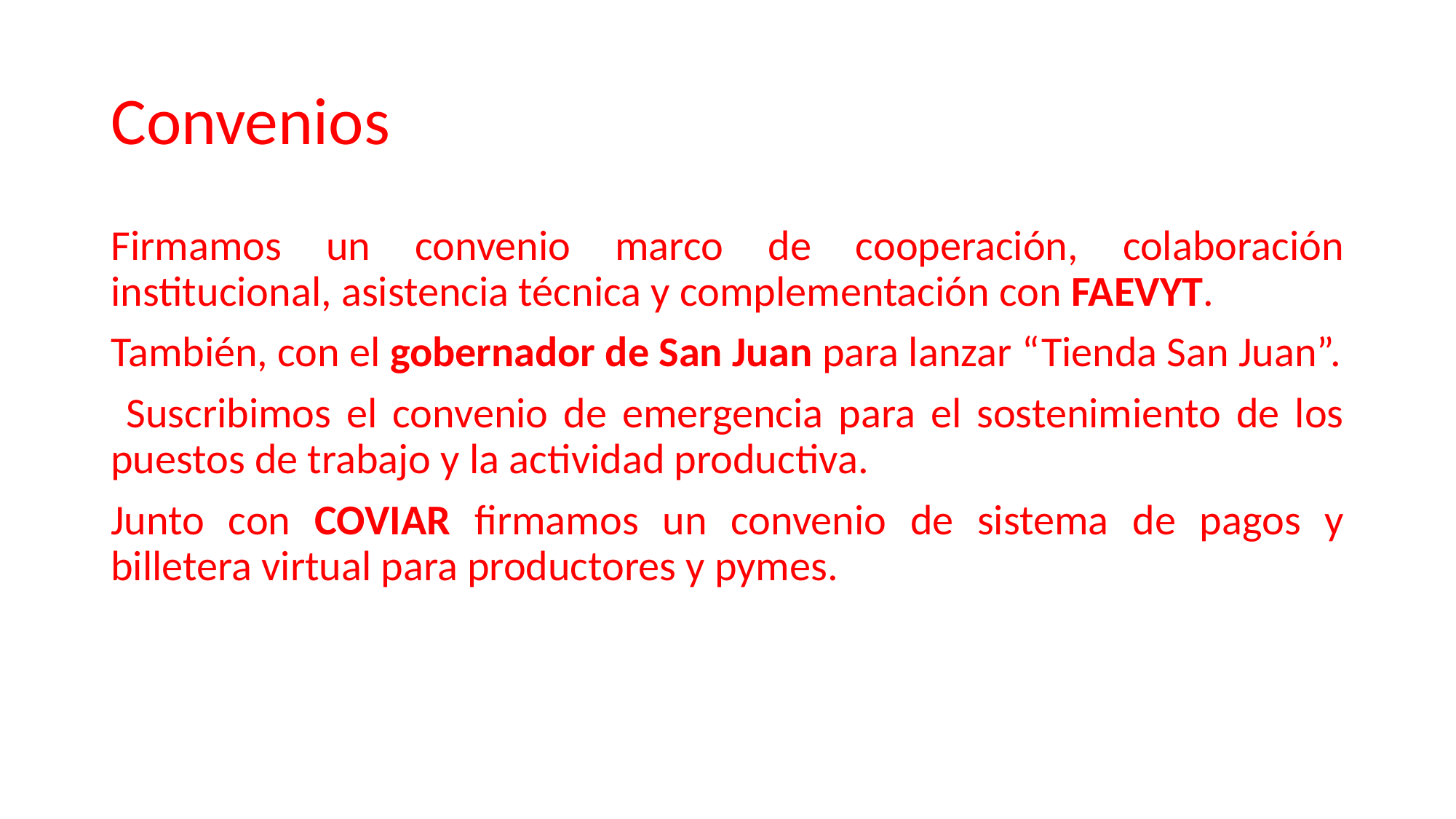

# Convenios
Firmamos un convenio marco de cooperación, colaboración institucional, asistencia técnica y complementación con FAEVYT.
También, con el gobernador de San Juan para lanzar “Tienda San Juan”.
 Suscribimos el convenio de emergencia para el sostenimiento de los puestos de trabajo y la actividad productiva.
Junto con COVIAR firmamos un convenio de sistema de pagos y billetera virtual para productores y pymes.